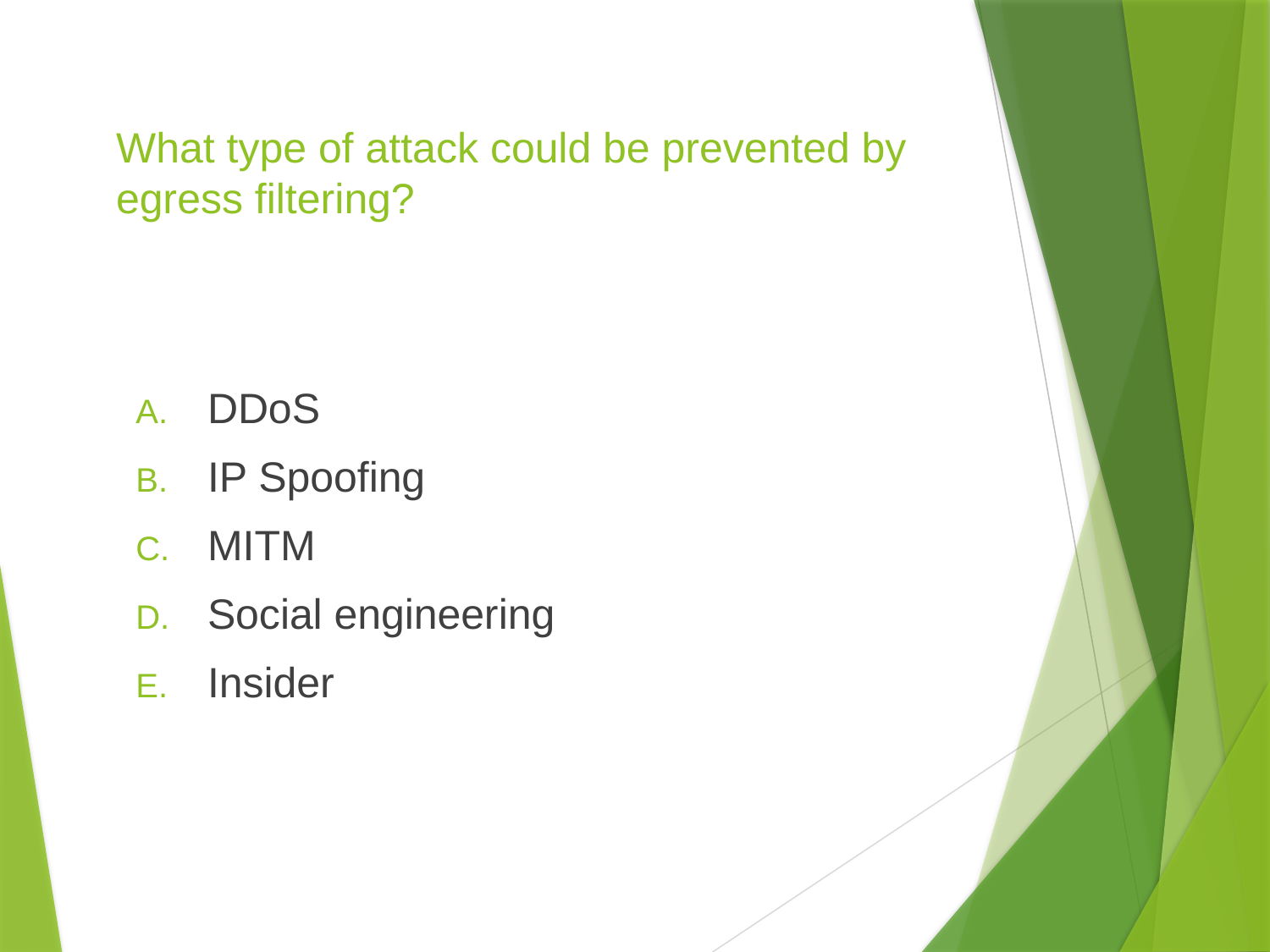

# What type of attack could be prevented by egress filtering?
DDoS
IP Spoofing
MITM
Social engineering
Insider